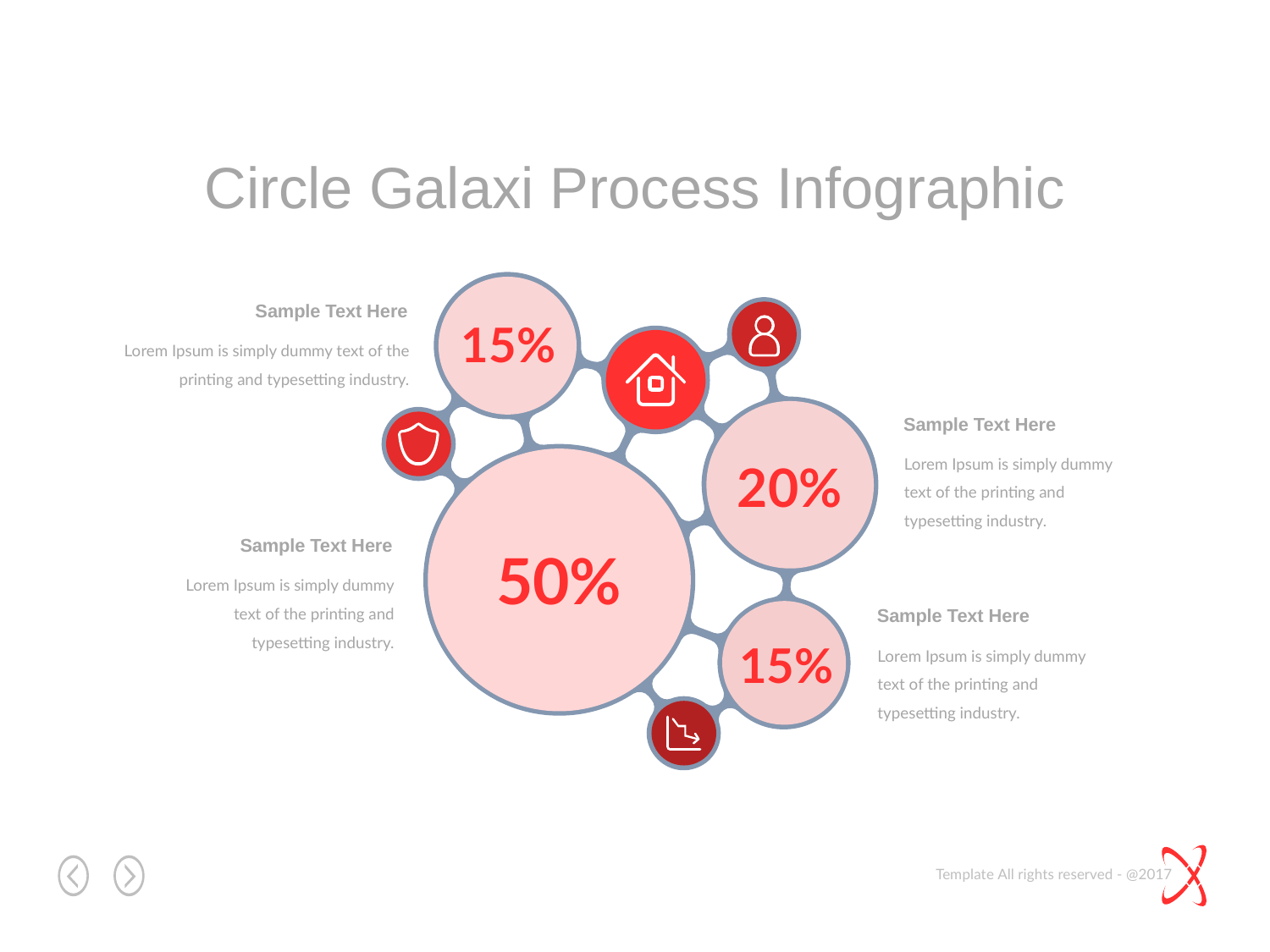

Circle Galaxi Process Infographic

Sample Text Here
15%

Lorem Ipsum is simply dummy text of the printing and typesetting industry.

Sample Text Here

Lorem Ipsum is simply dummy text of the printing and typesetting industry.
20%
Sample Text Here
50%
Lorem Ipsum is simply dummy text of the printing and typesetting industry.
Sample Text Here
15%
Lorem Ipsum is simply dummy text of the printing and typesetting industry.